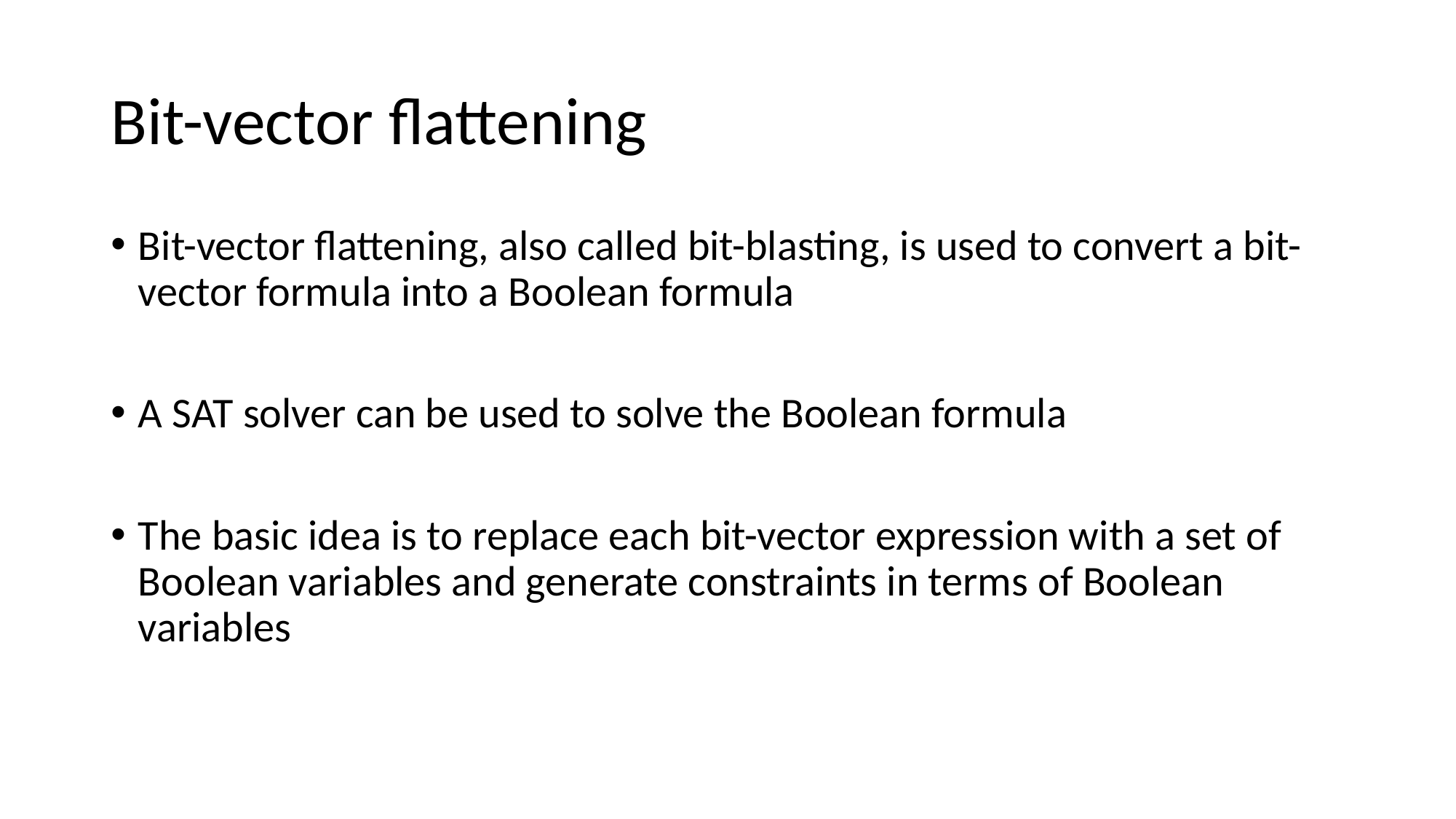

# Bit-vector flattening
Bit-vector flattening, also called bit-blasting, is used to convert a bit-vector formula into a Boolean formula

A SAT solver can be used to solve the Boolean formula

The basic idea is to replace each bit-vector expression with a set of Boolean variables and generate constraints in terms of Boolean variables